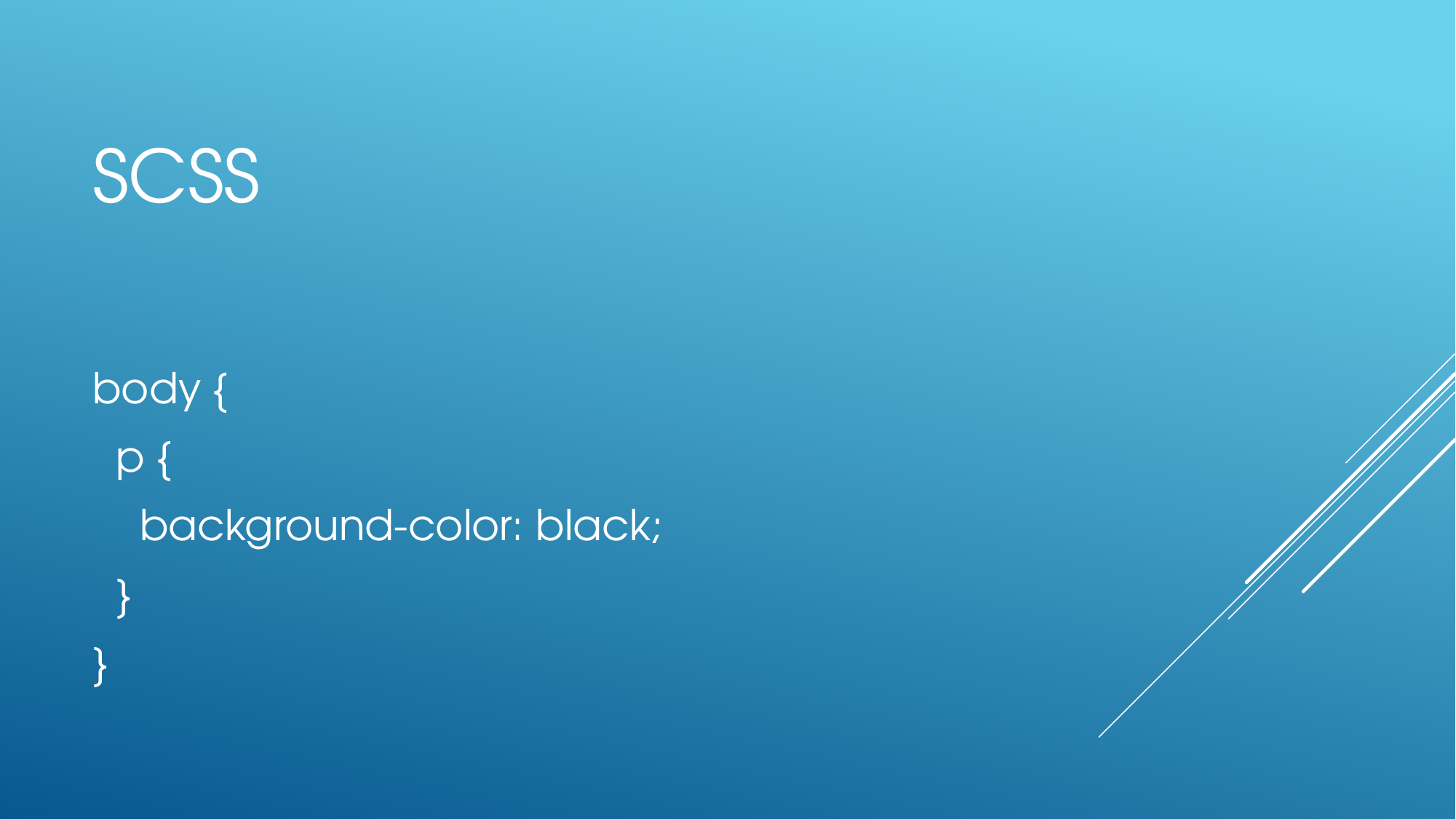

# SCSS
body {
  p {
    background-color: black;
  }
}